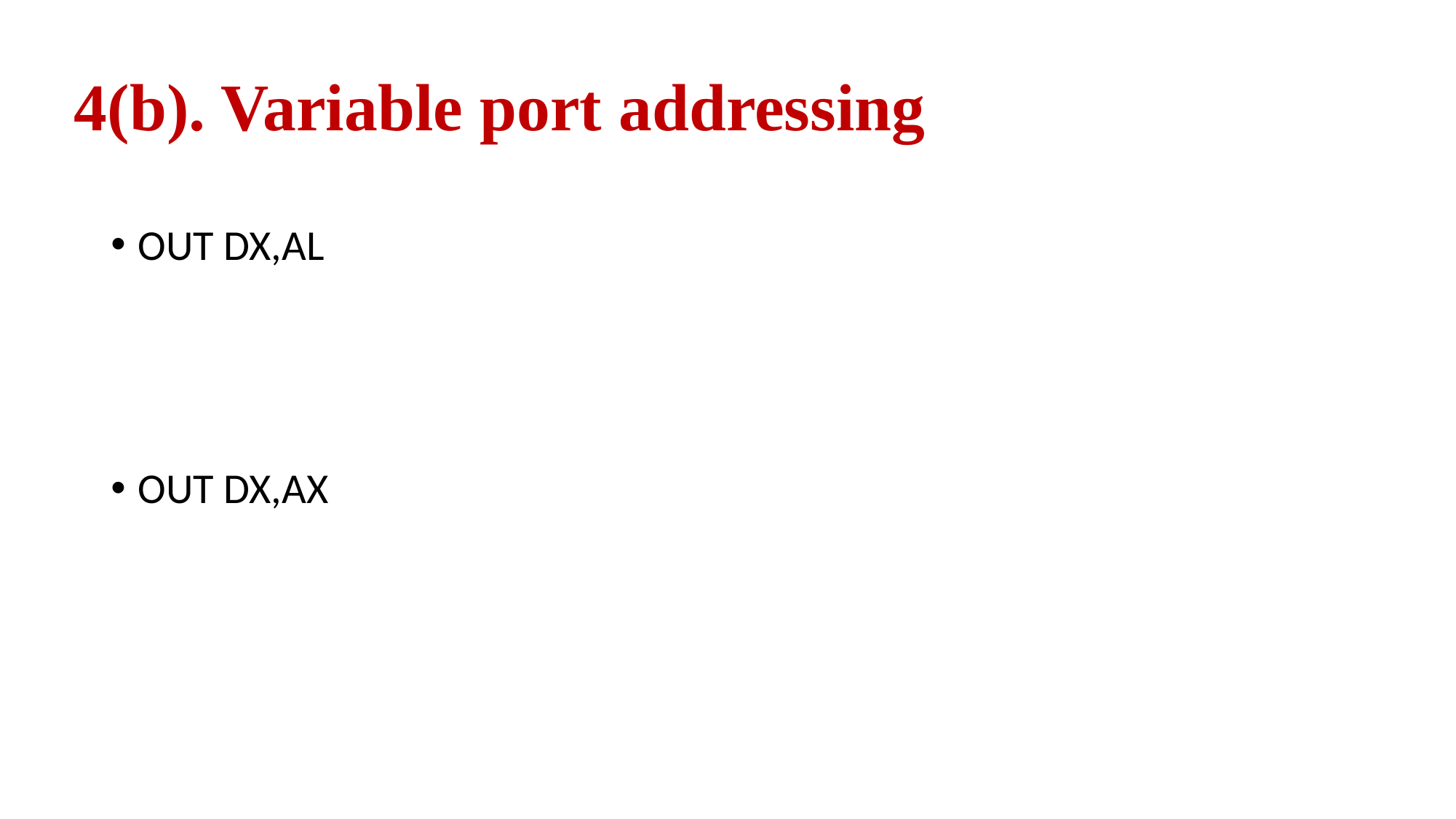

# 4(b). Variable port addressing
OUT DX,AL

OUT DX,AX